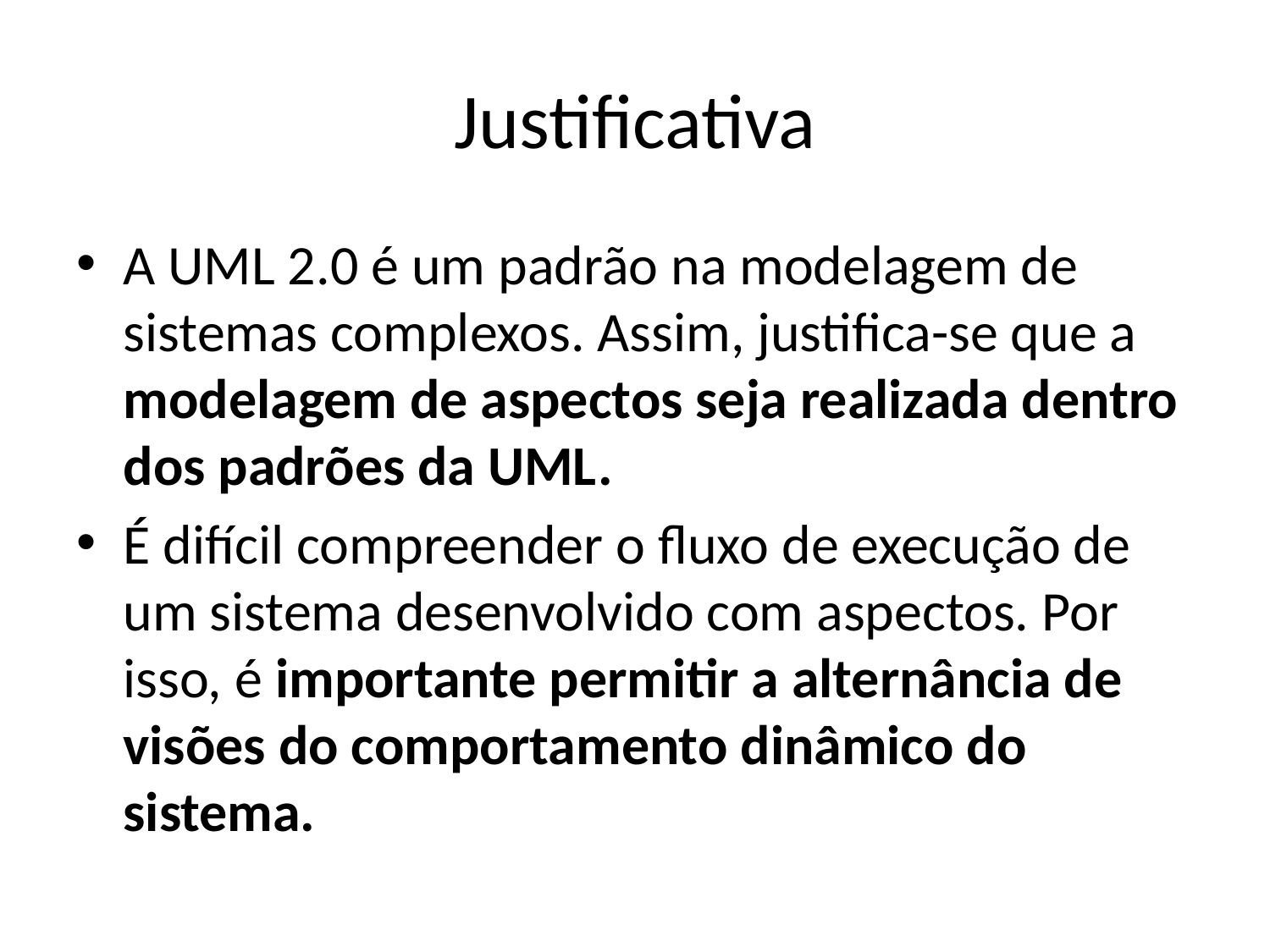

# Justificativa
A UML 2.0 é um padrão na modelagem de sistemas complexos. Assim, justifica-se que a modelagem de aspectos seja realizada dentro dos padrões da UML.
É difícil compreender o fluxo de execução de um sistema desenvolvido com aspectos. Por isso, é importante permitir a alternância de visões do comportamento dinâmico do sistema.